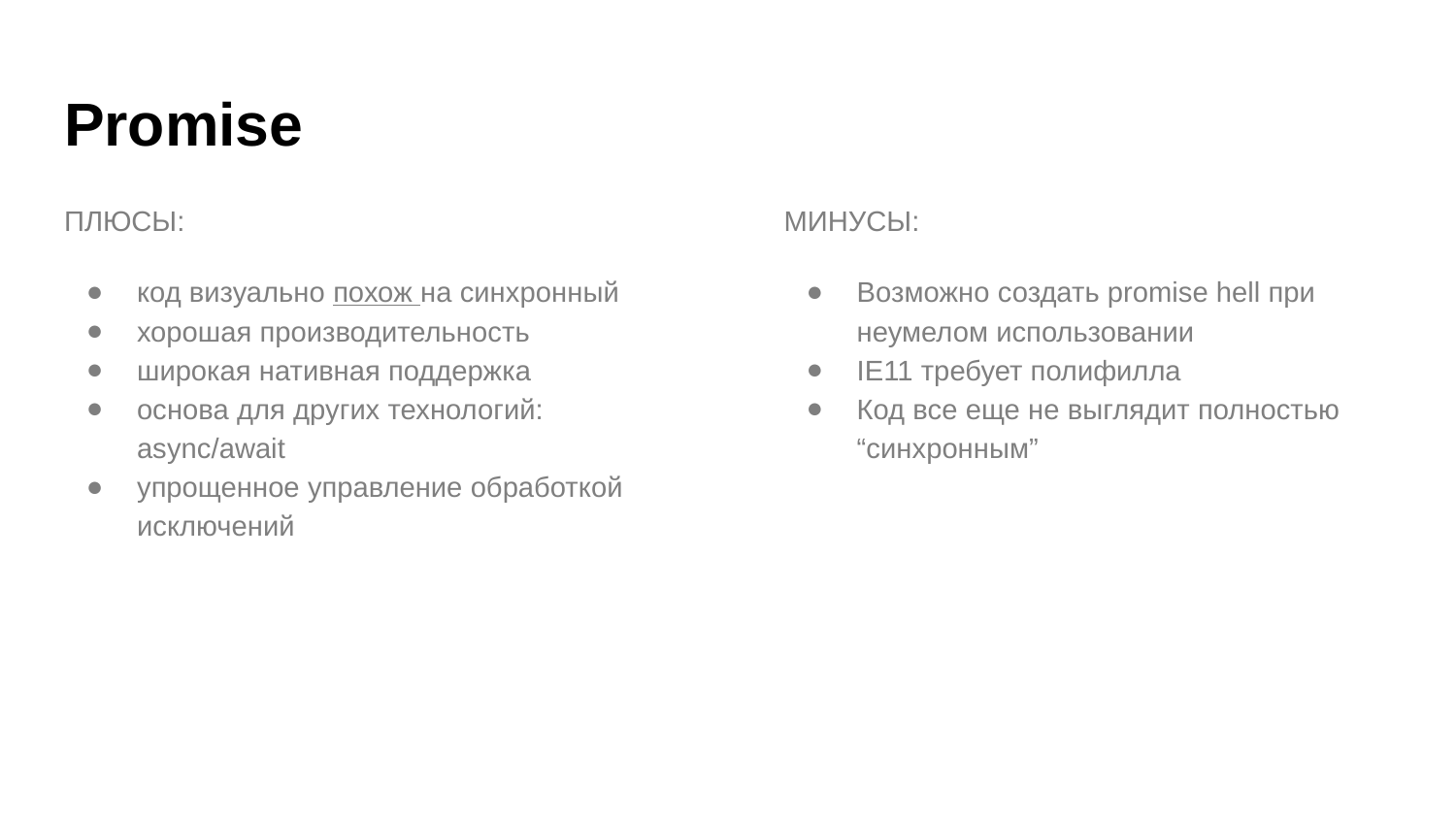

# Promise
ПЛЮСЫ:
код визуально похож на синхронный
хорошая производительность
широкая нативная поддержка
основа для других технологий: async/await
упрощенное управление обработкой исключений
МИНУСЫ:
Возможно создать promise hell при неумелом использовании
IE11 требует полифилла
Код все еще не выглядит полностью “синхронным”